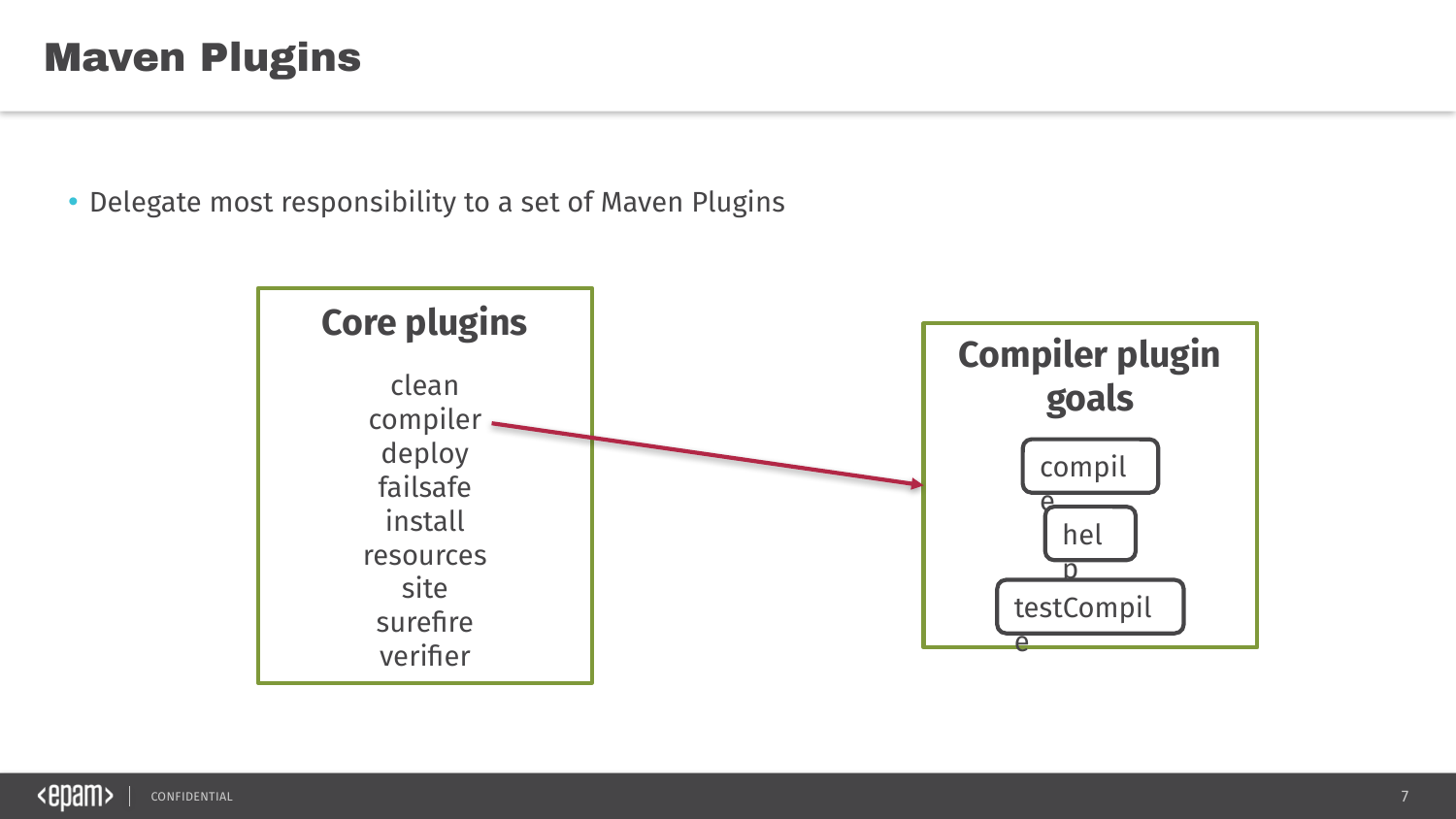

Maven Plugins
Delegate most responsibility to a set of Maven Plugins
Core plugins
clean
compiler
deploy
failsafe
install
resources
site
surefire
verifier
Compiler plugin goals
compile
help
testCompile